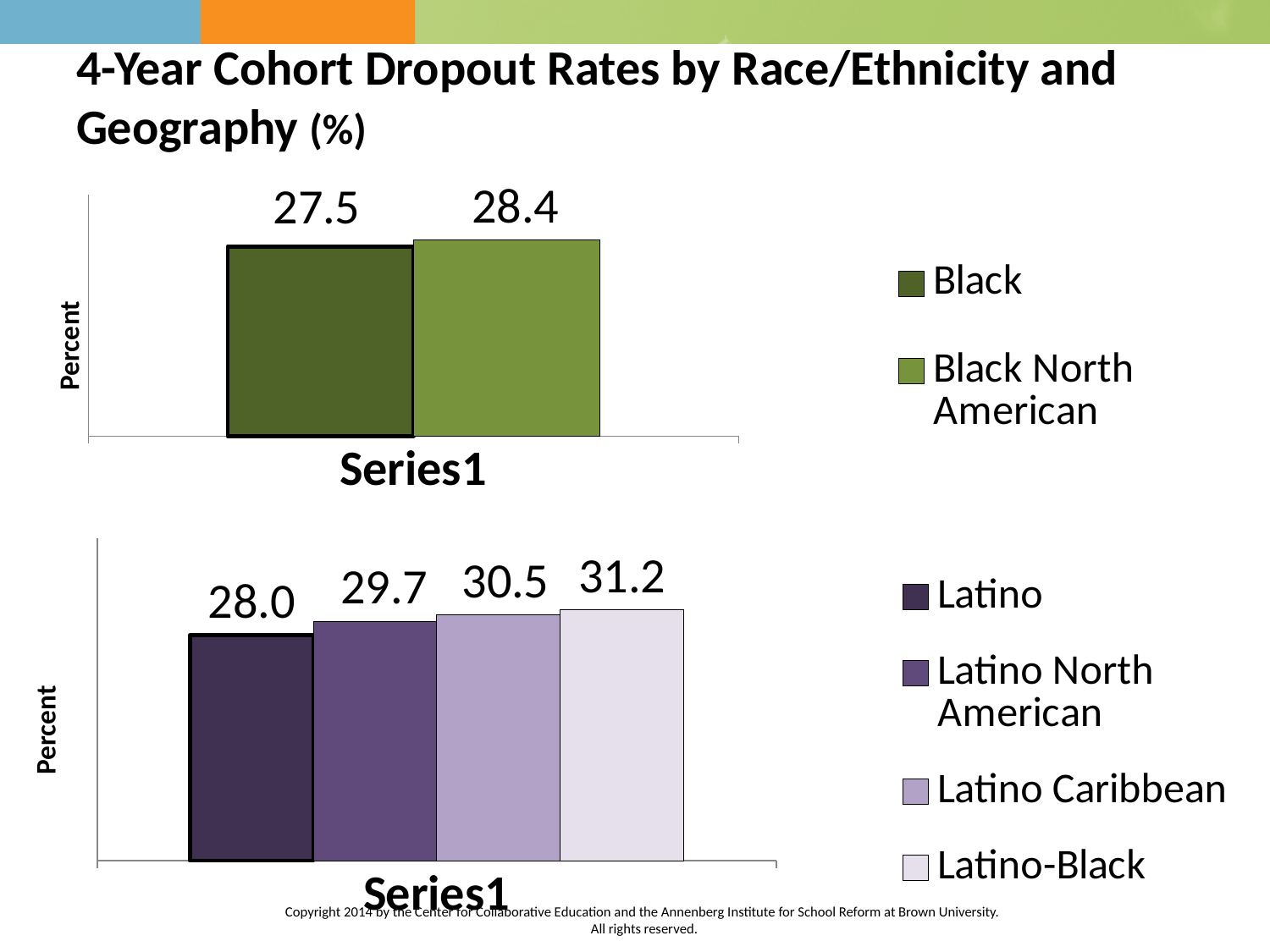

# 4-Year Cohort Dropout Rates by Race/Ethnicity and Geography (%)

### Chart

| Category | Black | Black North American |
|---|---|---|
|  | 27.5 | 28.4 |

### Chart

| Category | Latino | Latino North American | Latino Caribbean | Latino-Black |
|---|---|---|---|---|
|  | 28.0 | 29.66360856269113 | 30.51948051948052 | 31.1965811965812 |